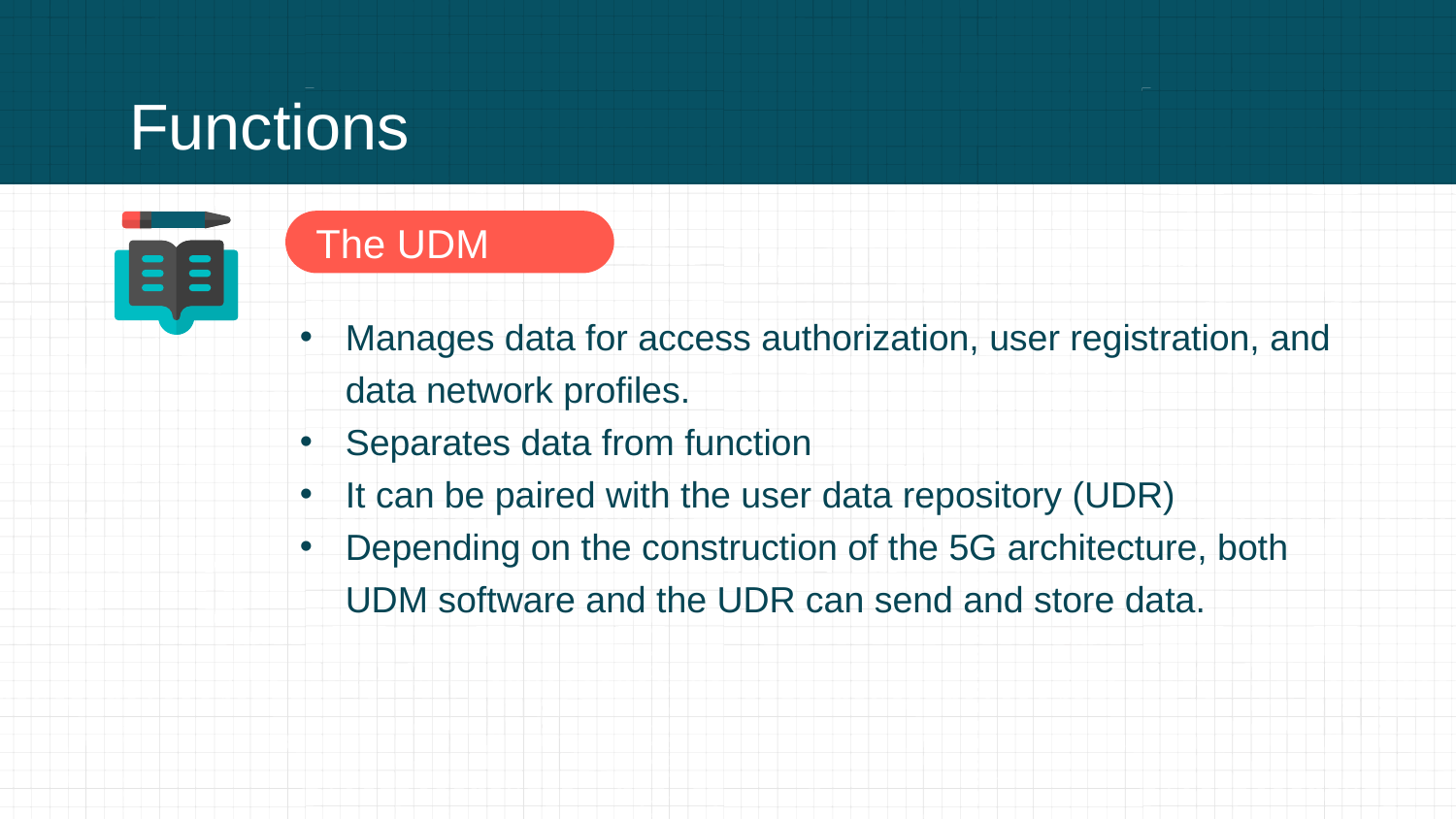

# Functions

The UDM

Manages data for access authorization, user registration, and data network profiles.
Separates data from function
It can be paired with the user data repository (UDR)
Depending on the construction of the 5G architecture, both UDM software and the UDR can send and store data.